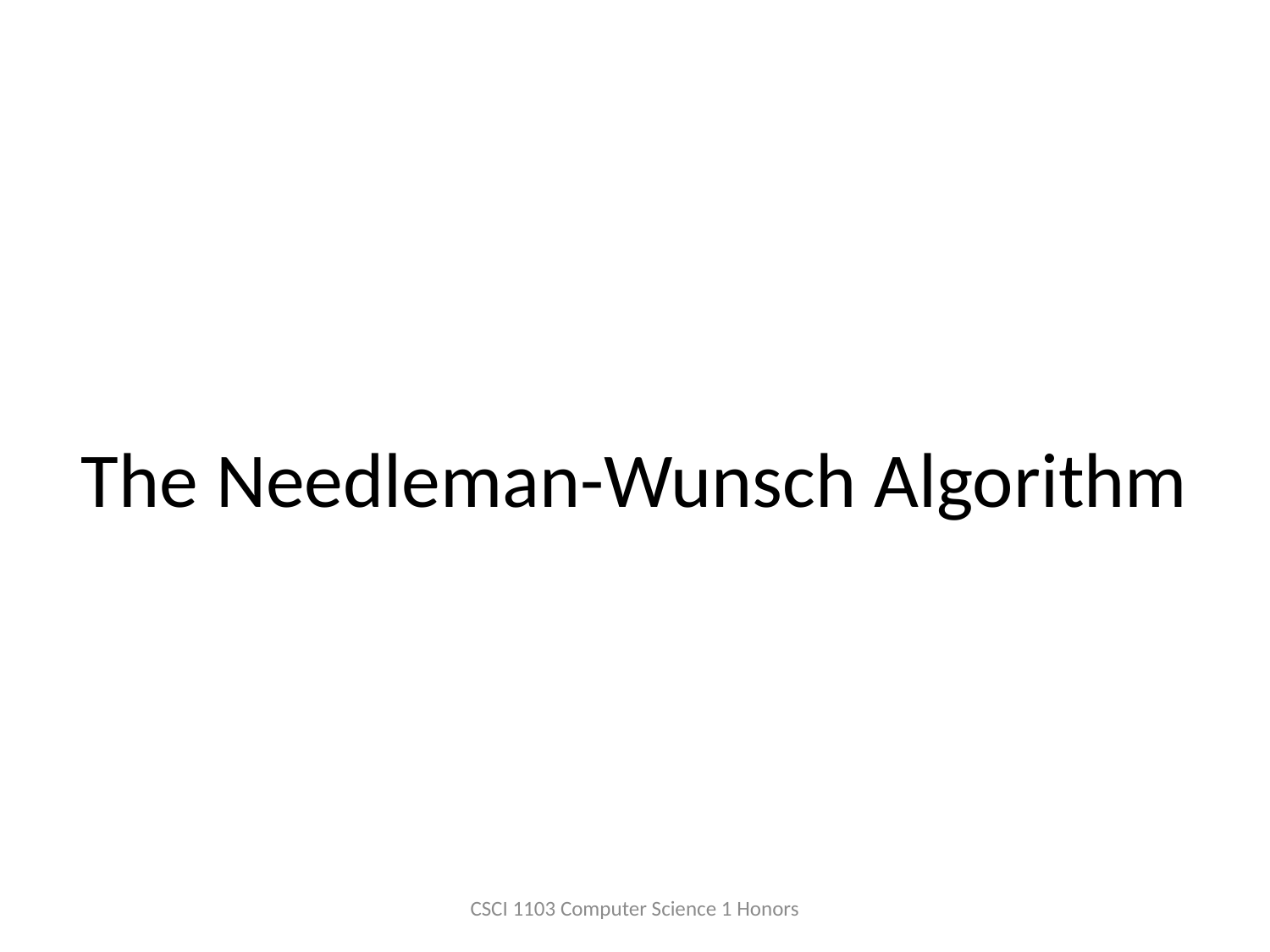

# The Needleman-Wunsch Algorithm
CSCI 1103 Computer Science 1 Honors